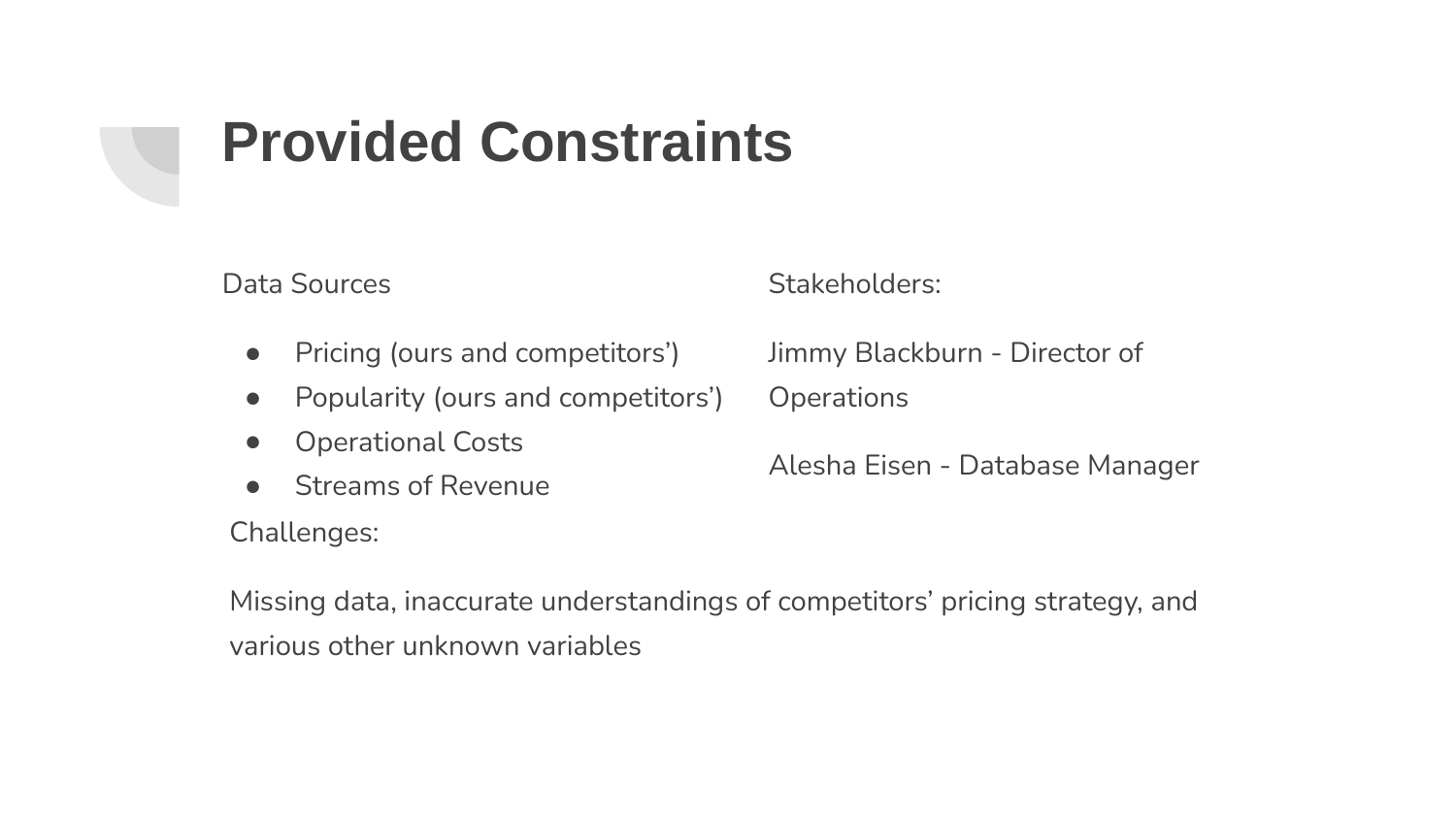

# Provided Constraints
Data Sources
Pricing (ours and competitors’)
Popularity (ours and competitors’)
Operational Costs
Streams of Revenue

Stakeholders:
Jimmy Blackburn - Director of Operations
Alesha Eisen - Database Manager

Challenges:
Missing data, inaccurate understandings of competitors’ pricing strategy, and various other unknown variables